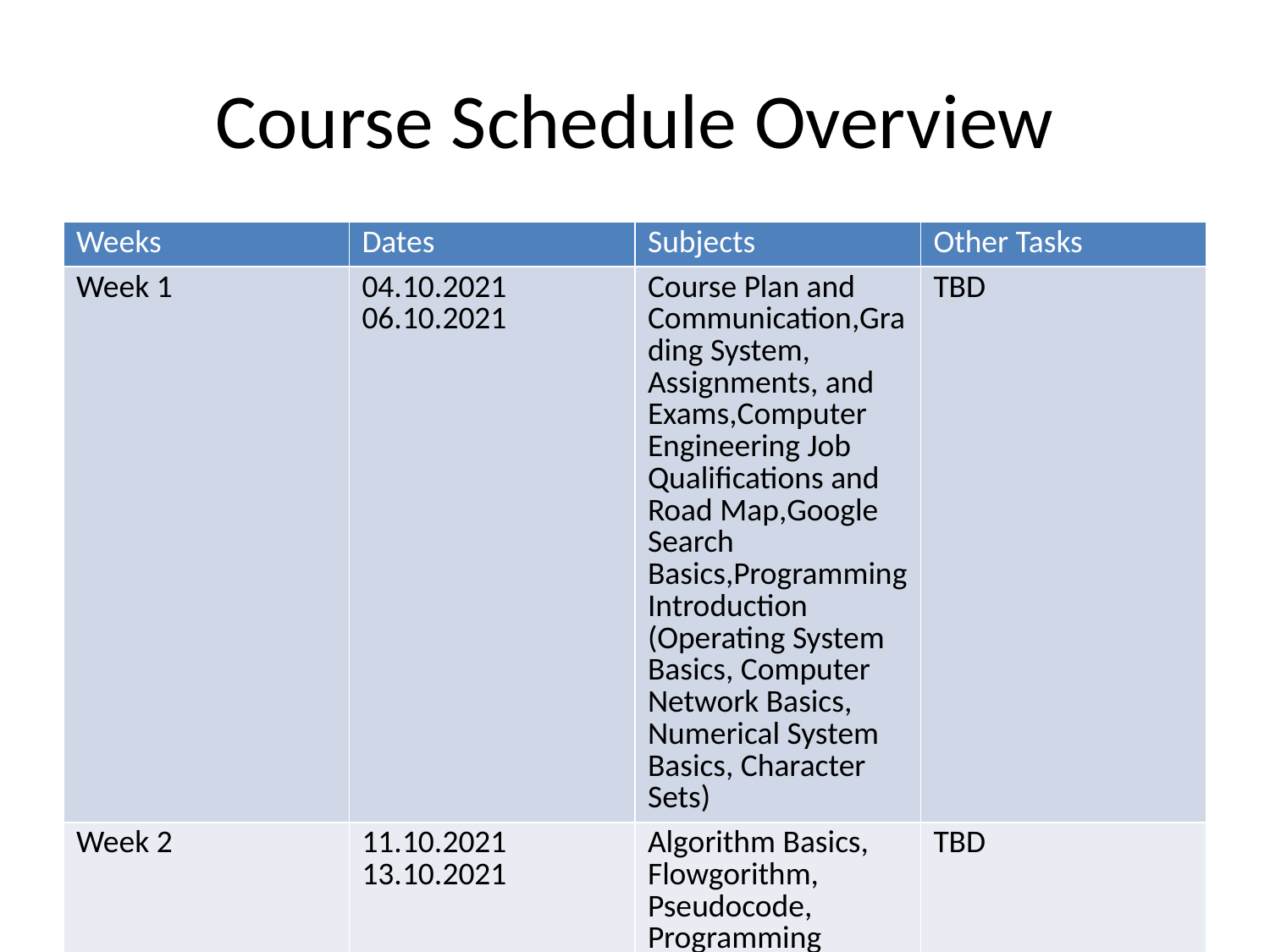

# Course Schedule Overview
| Weeks | Dates | Subjects | Other Tasks |
| --- | --- | --- | --- |
| Week 1 | 04.10.2021 06.10.2021 | Course Plan and Communication,Grading System, Assignments, and Exams,Computer Engineering Job Qualifications and Road Map,Google Search Basics,Programming Introduction (Operating System Basics, Computer Network Basics, Numerical System Basics, Character Sets) | TBD |
| Week 2 | 11.10.2021 13.10.2021 | Algorithm Basics, Flowgorithm, Pseudocode, Programming Environment Setup and Configuration for C, C++, Java, and C#, Common Developer Tools, Online Programming Envoriments | TBD |